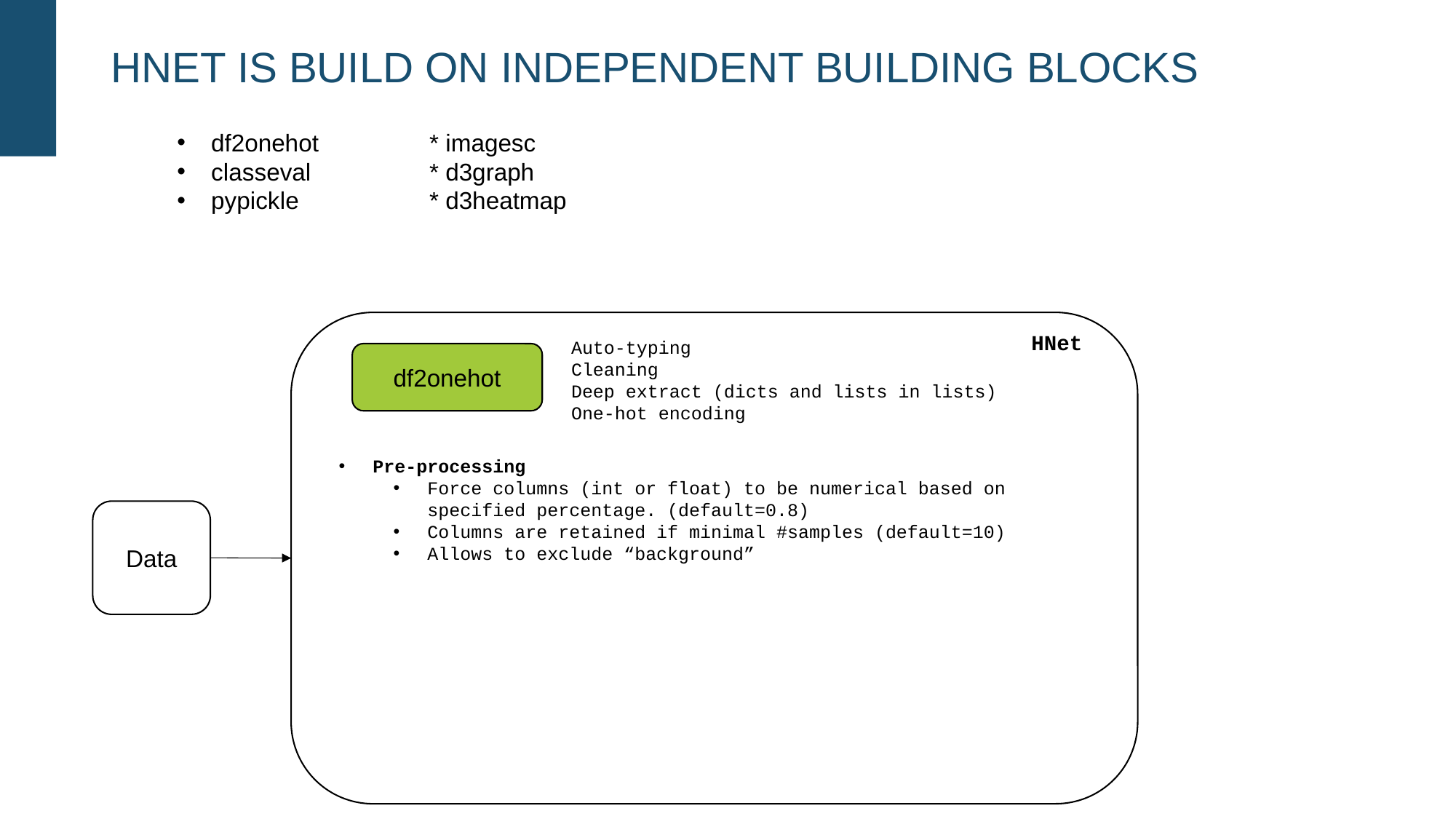

# HNET IS BUILD ON INDEPENDENT BUILDING BLOCKS
df2onehot		* imagesc
classeval		* d3graph
pypickle		* d3heatmap

HNet
Auto-typing
Cleaning
Deep extract (dicts and lists in lists)
One-hot encoding
df2onehot
Pre-processing
Force columns (int or float) to be numerical based on specified percentage. (default=0.8)
Columns are retained if minimal #samples (default=10)
Allows to exclude “background”
Data